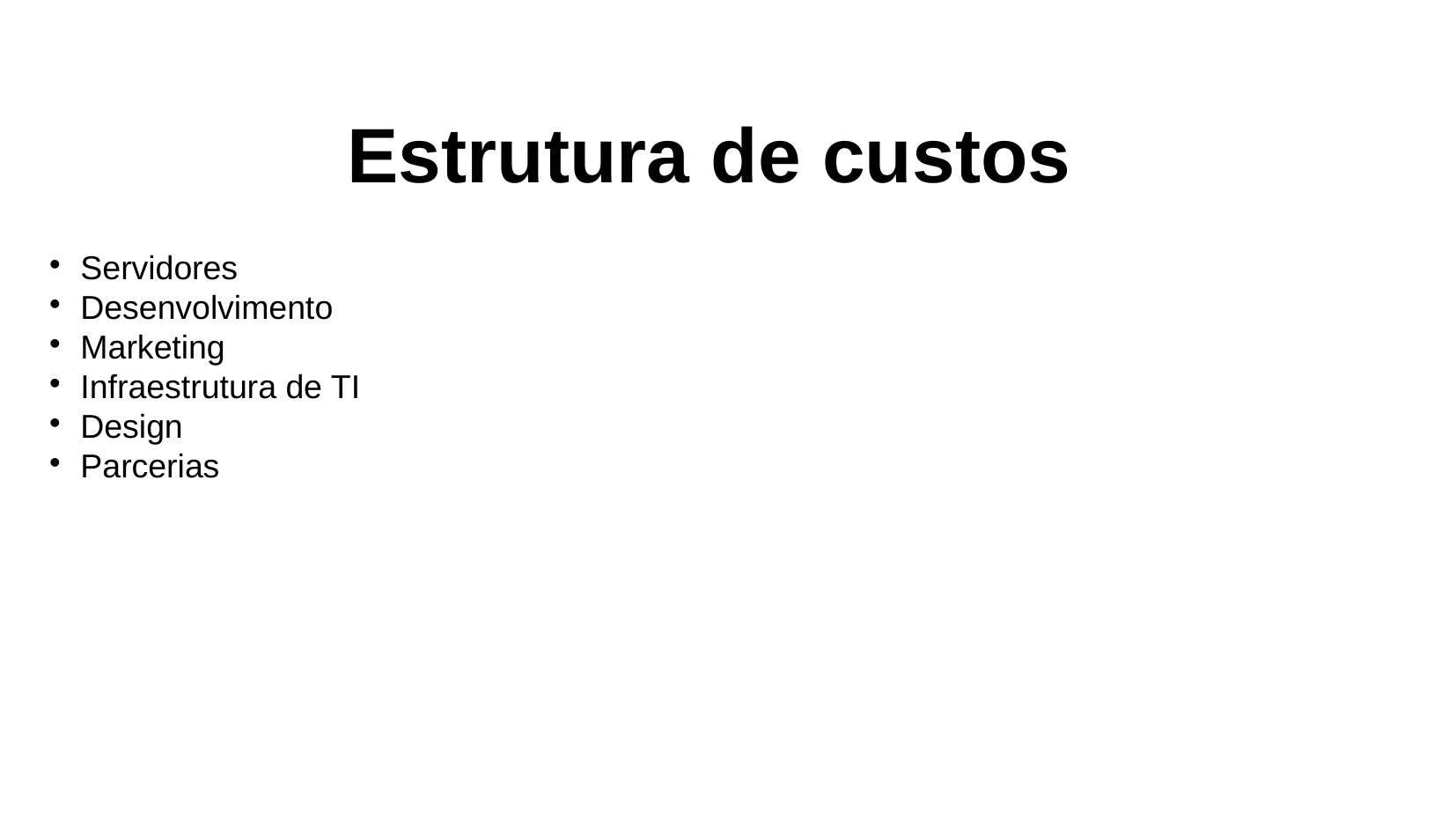

Estrutura de custos
Servidores
Desenvolvimento
Marketing
Infraestrutura de TI
Design
Parcerias